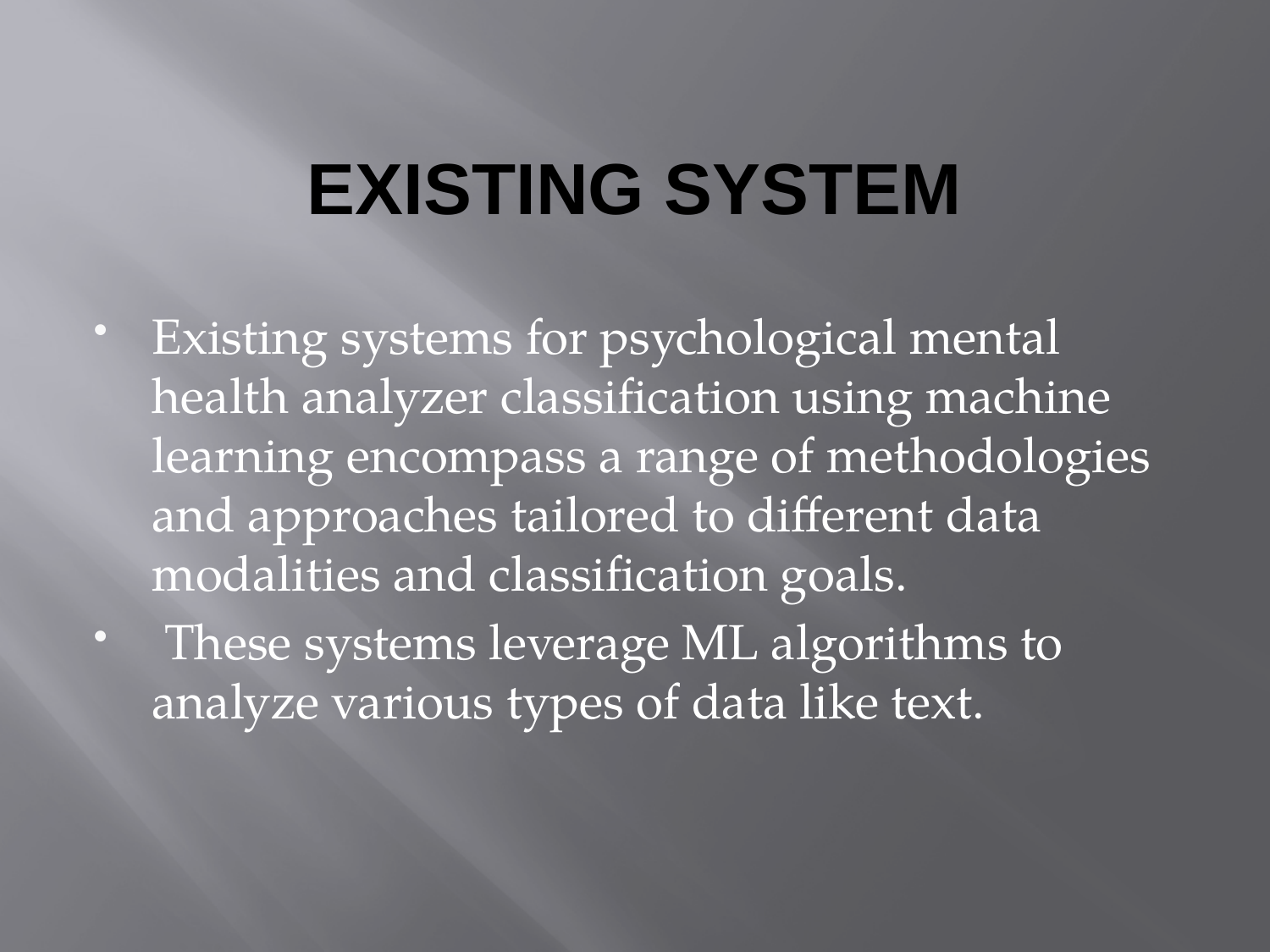

# EXISTING SYSTEM
Existing systems for psychological mental health analyzer classification using machine learning encompass a range of methodologies and approaches tailored to different data modalities and classification goals.
 These systems leverage ML algorithms to analyze various types of data like text.